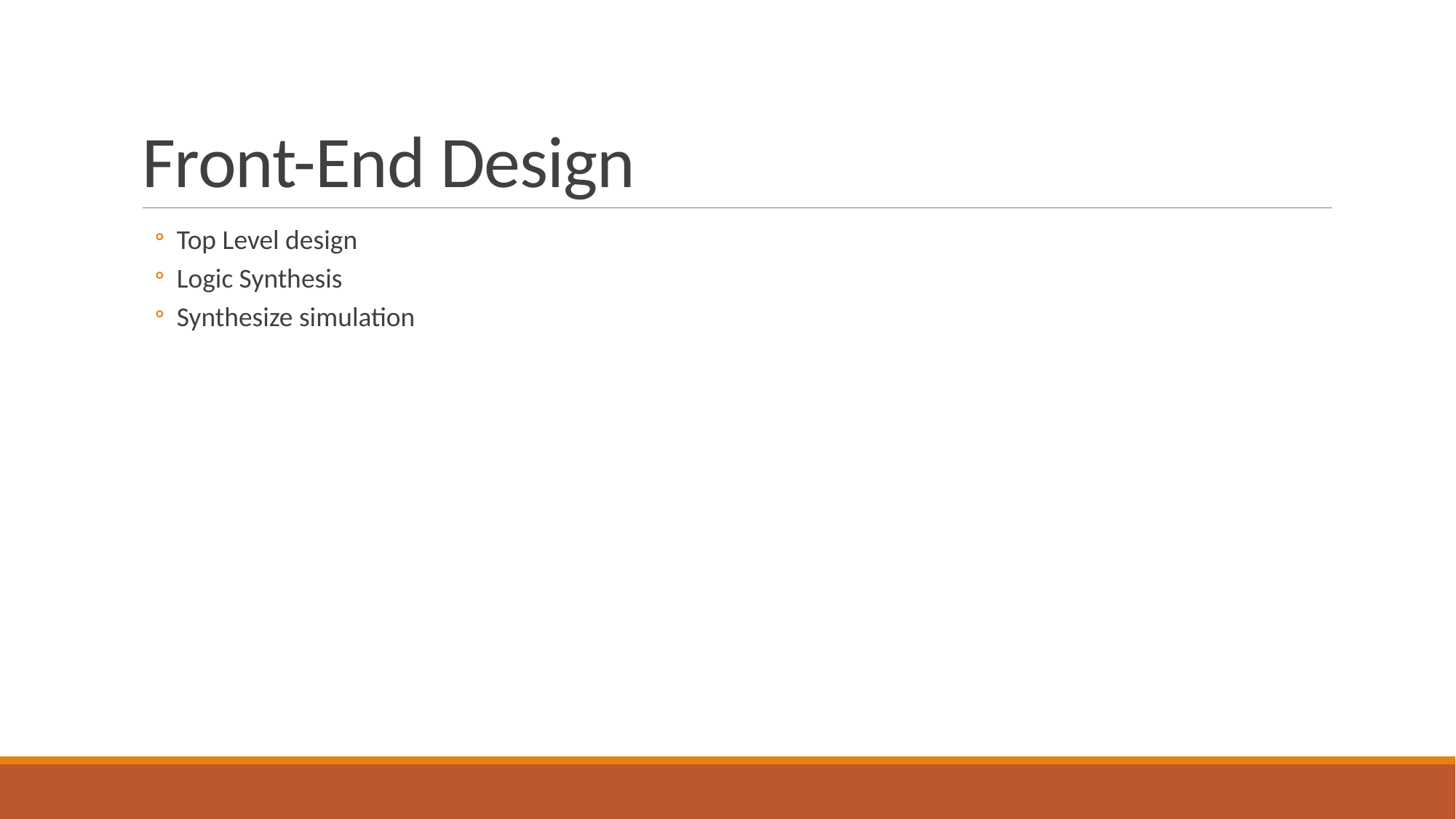

# Front-End Design
Top Level design
Logic Synthesis
Synthesize simulation